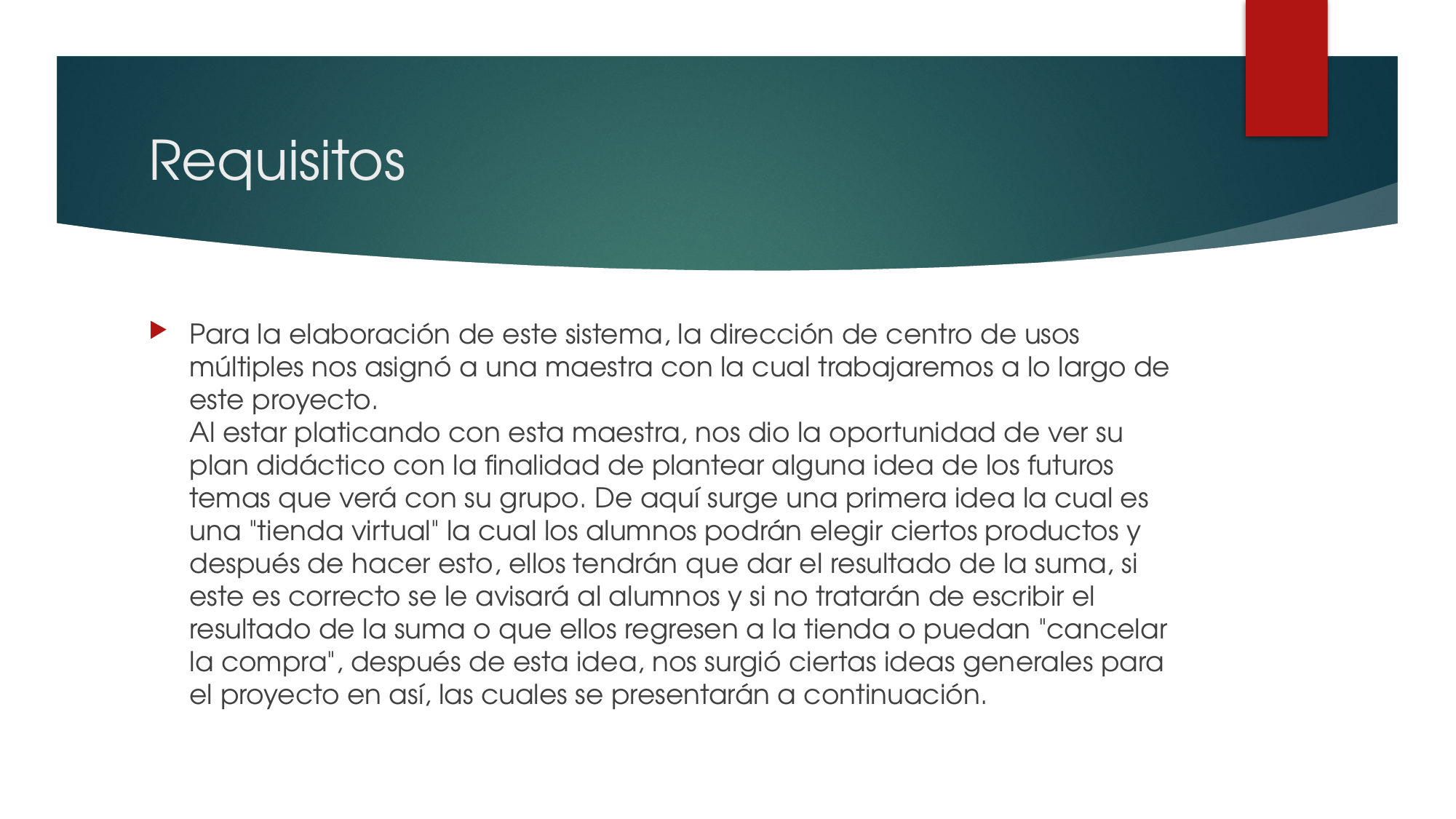

# Requisitos
Para la elaboración de este sistema, la dirección de centro de usos múltiples nos asignó a una maestra con la cual trabajaremos a lo largo de este proyecto.
Al estar platicando con esta maestra, nos dio la oportunidad de ver su plan didáctico con la finalidad de plantear alguna idea de los futuros temas que verá con su grupo. De aquí surge una primera idea la cual es una "tienda virtual" la cual los alumnos podrán elegir ciertos productos y después de hacer esto, ellos tendrán que dar el resultado de la suma, si este es correcto se le avisará al alumnos y si no tratarán de escribir el resultado de la suma o que ellos regresen a la tienda o puedan "cancelar la compra", después de esta idea, nos surgió ciertas ideas generales para el proyecto en así, las cuales se presentarán a continuación.